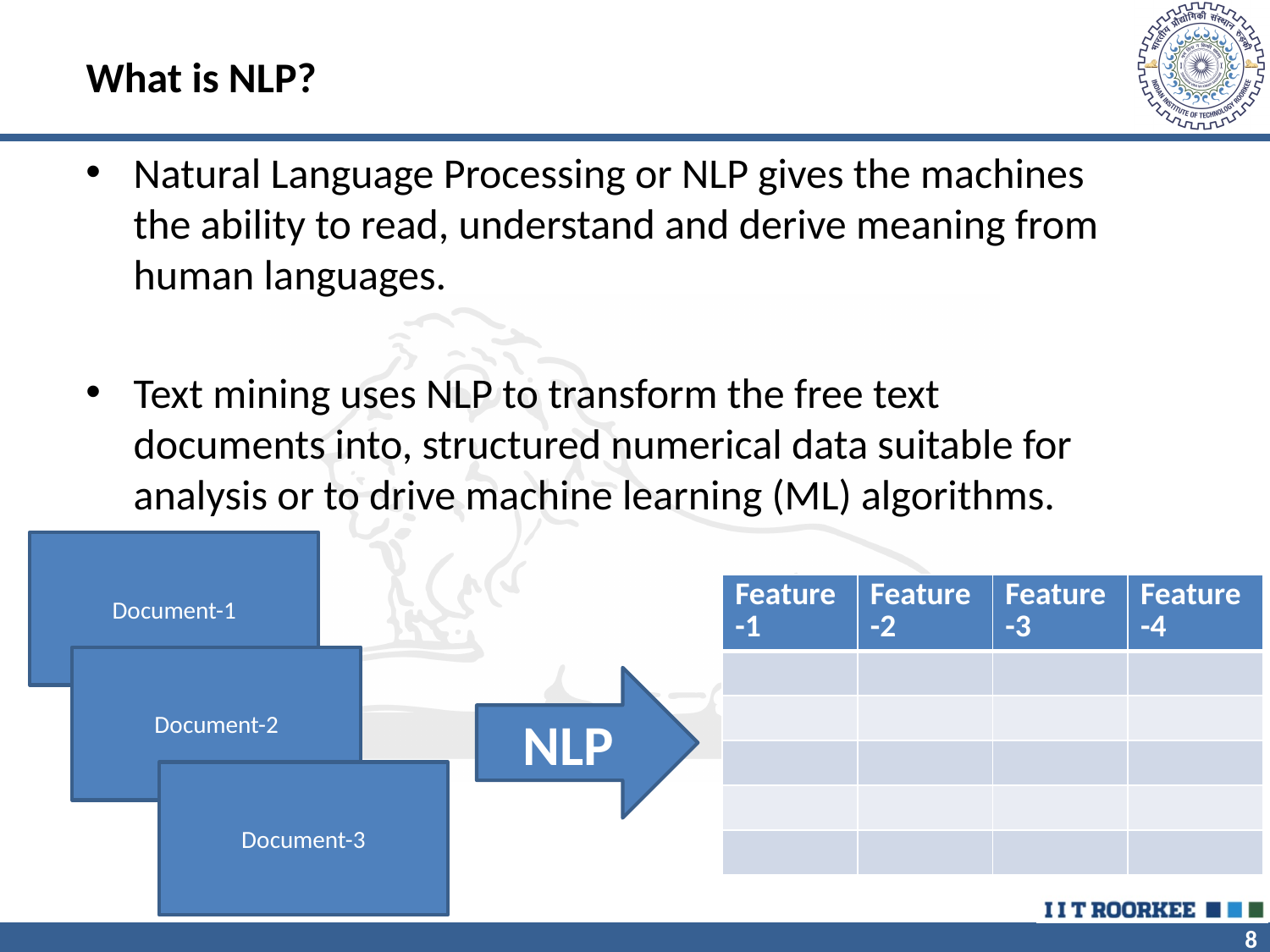

# What is NLP?
Natural Language Processing or NLP gives the machines the ability to read, understand and derive meaning from human languages.

Text mining uses NLP to transform the free text documents into, structured numerical data suitable for analysis or to drive machine learning (ML) algorithms.
Document-1
| Feature-1 | Feature-2 | Feature-3 | Feature-4 |
| --- | --- | --- | --- |
|  |  |  |  |
|  |  |  |  |
|  |  |  |  |
|  |  |  |  |
|  |  |  |  |
Document-2
NLP
Document-3